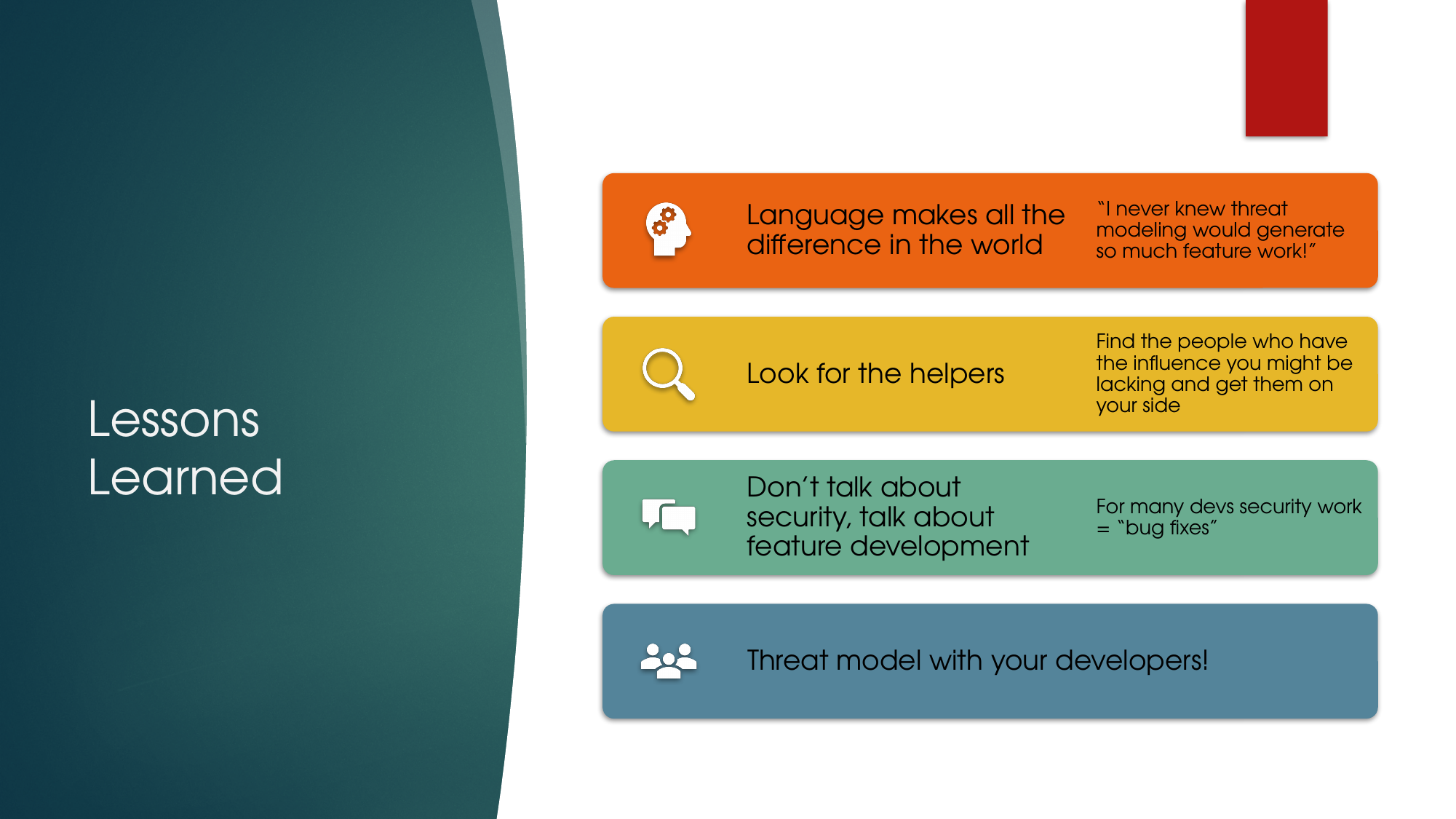

# Lessons Learned
Language makes all the difference in the world
“I never knew threat modeling would generate so much feature work!”
Look for the helpers
Find the people who have the influence you might be lacking and get them on your side
Don’t talk about security, talk about feature development
For many devs security work = “bug fixes”
Threat model with your developers!